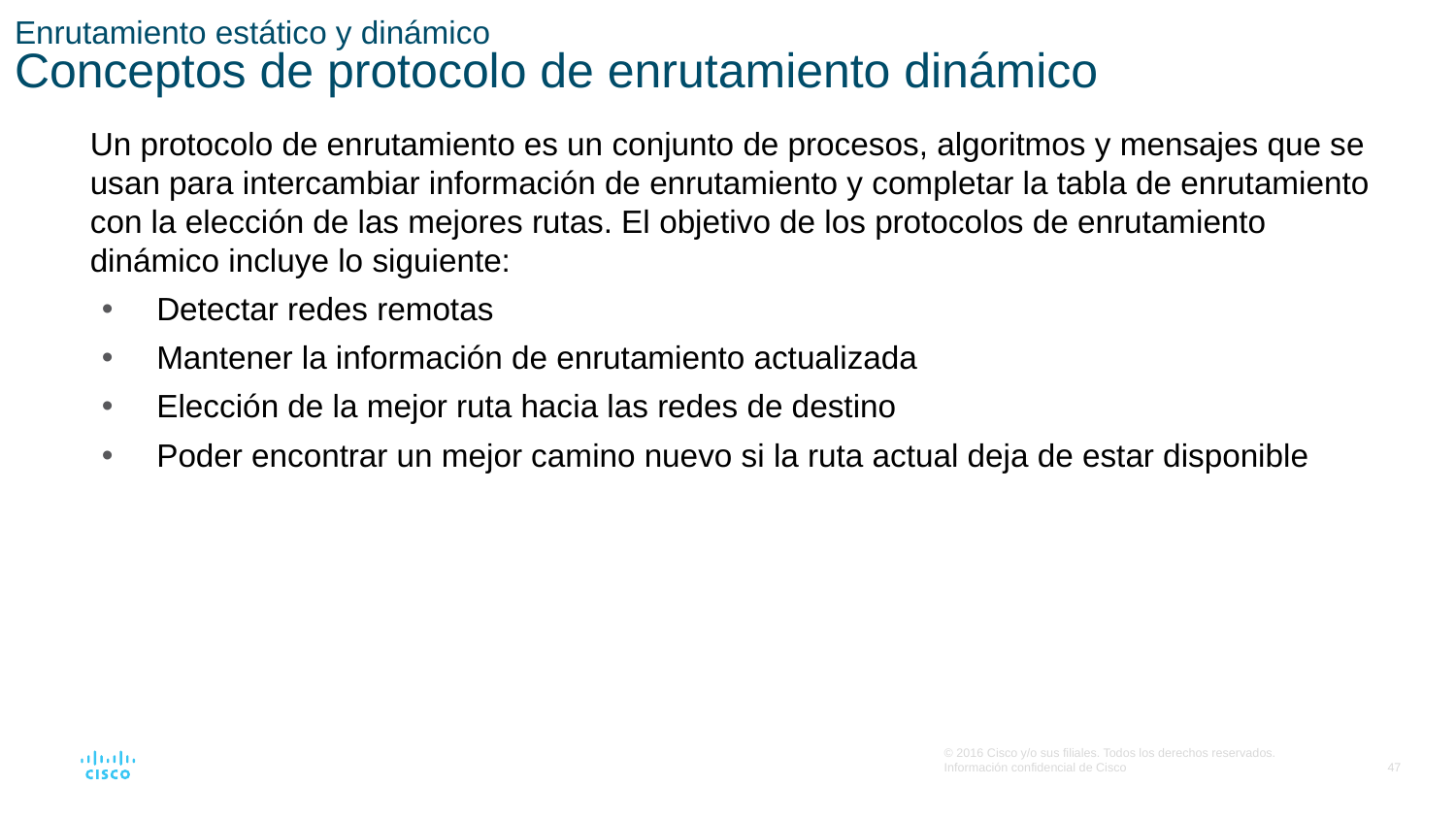

# Enrutamiento estático y dinámico Conceptos de protocolo de enrutamiento dinámico
Un protocolo de enrutamiento es un conjunto de procesos, algoritmos y mensajes que se usan para intercambiar información de enrutamiento y completar la tabla de enrutamiento con la elección de las mejores rutas. El objetivo de los protocolos de enrutamiento dinámico incluye lo siguiente:
Detectar redes remotas
Mantener la información de enrutamiento actualizada
Elección de la mejor ruta hacia las redes de destino
Poder encontrar un mejor camino nuevo si la ruta actual deja de estar disponible